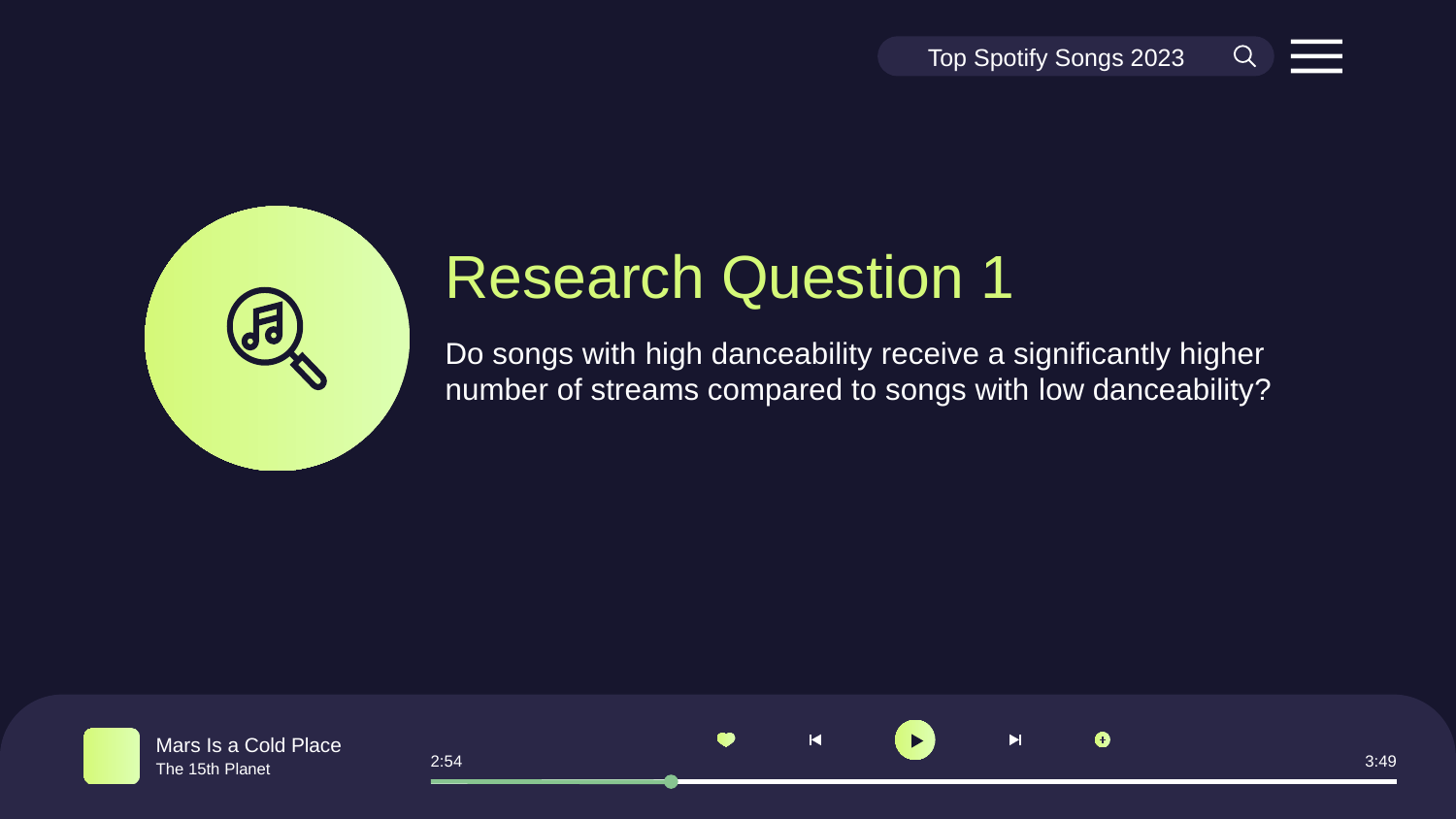

Top Spotify Songs 2023

# Research Question 1

Do songs with high danceability receive a significantly higher number of streams compared to songs with low danceability?